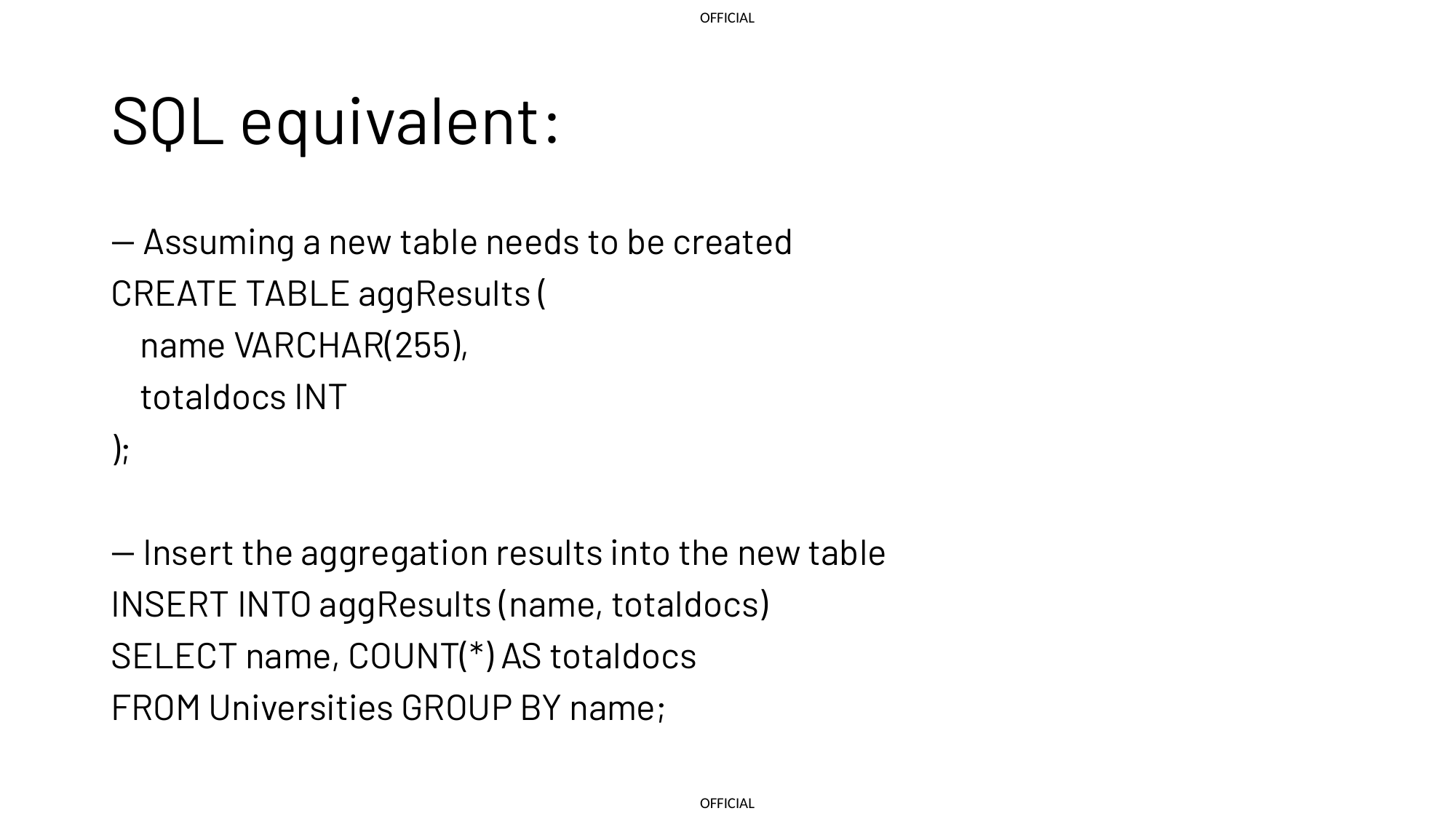

# SQL equivalent:
-- Assuming a new table needs to be created
CREATE TABLE aggResults (
    name VARCHAR(255),
    totaldocs INT
);

-- Insert the aggregation results into the new table
INSERT INTO aggResults (name, totaldocs)
SELECT name, COUNT(*) AS totaldocs
FROM Universities GROUP BY name;